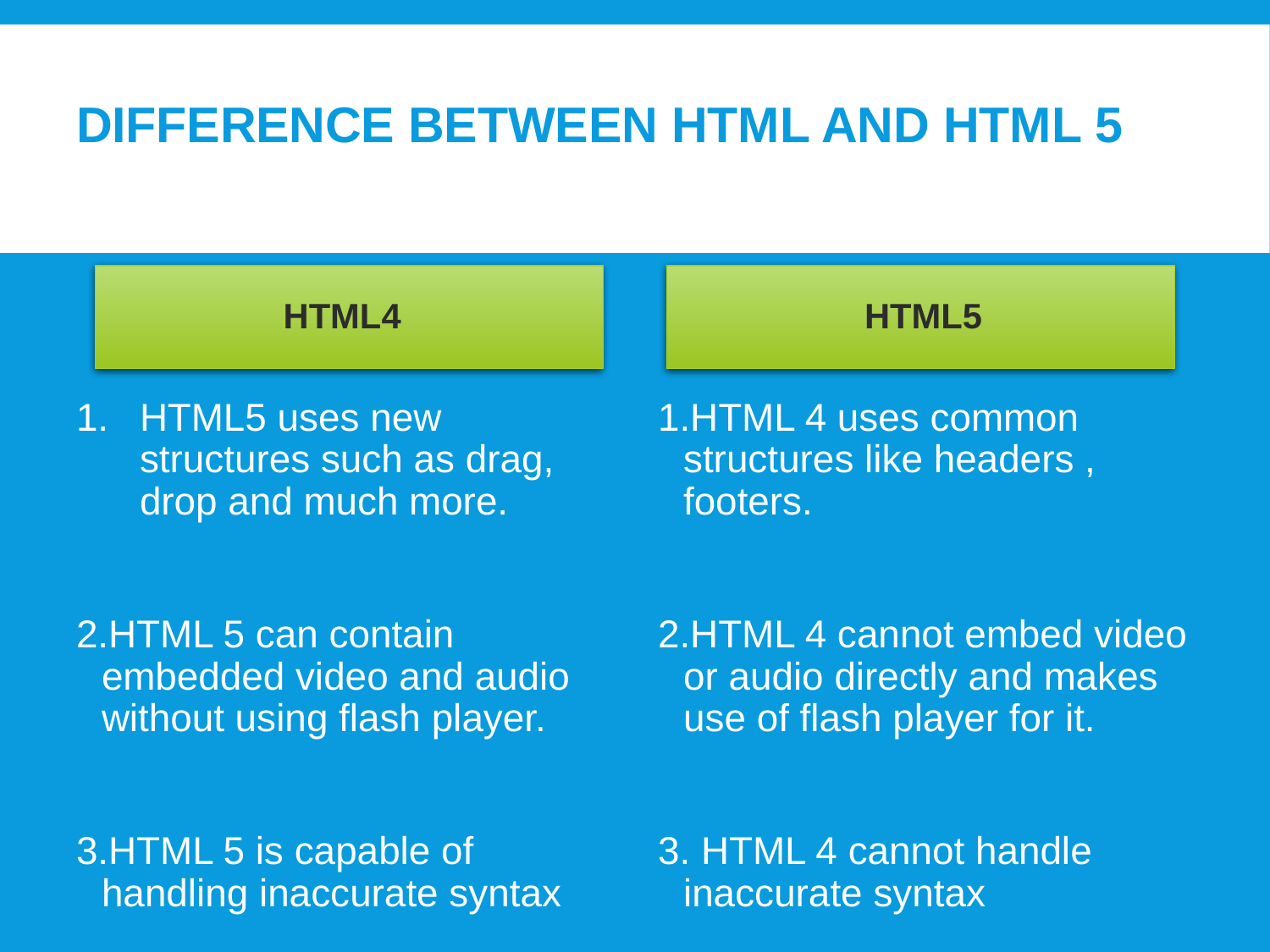

# Difference Between HTML and HTML 5
                  HTML4
                   HTML5
HTML5 uses new structures such as drag, drop and much more.

2.HTML 5 can contain embedded video and audio without using flash player.

3.HTML 5 is capable of handling inaccurate syntax

1.HTML 4 uses common structures like headers , footers.

2.HTML 4 cannot embed video or audio directly and makes use of flash player for it.

3. HTML 4 cannot handle inaccurate syntax